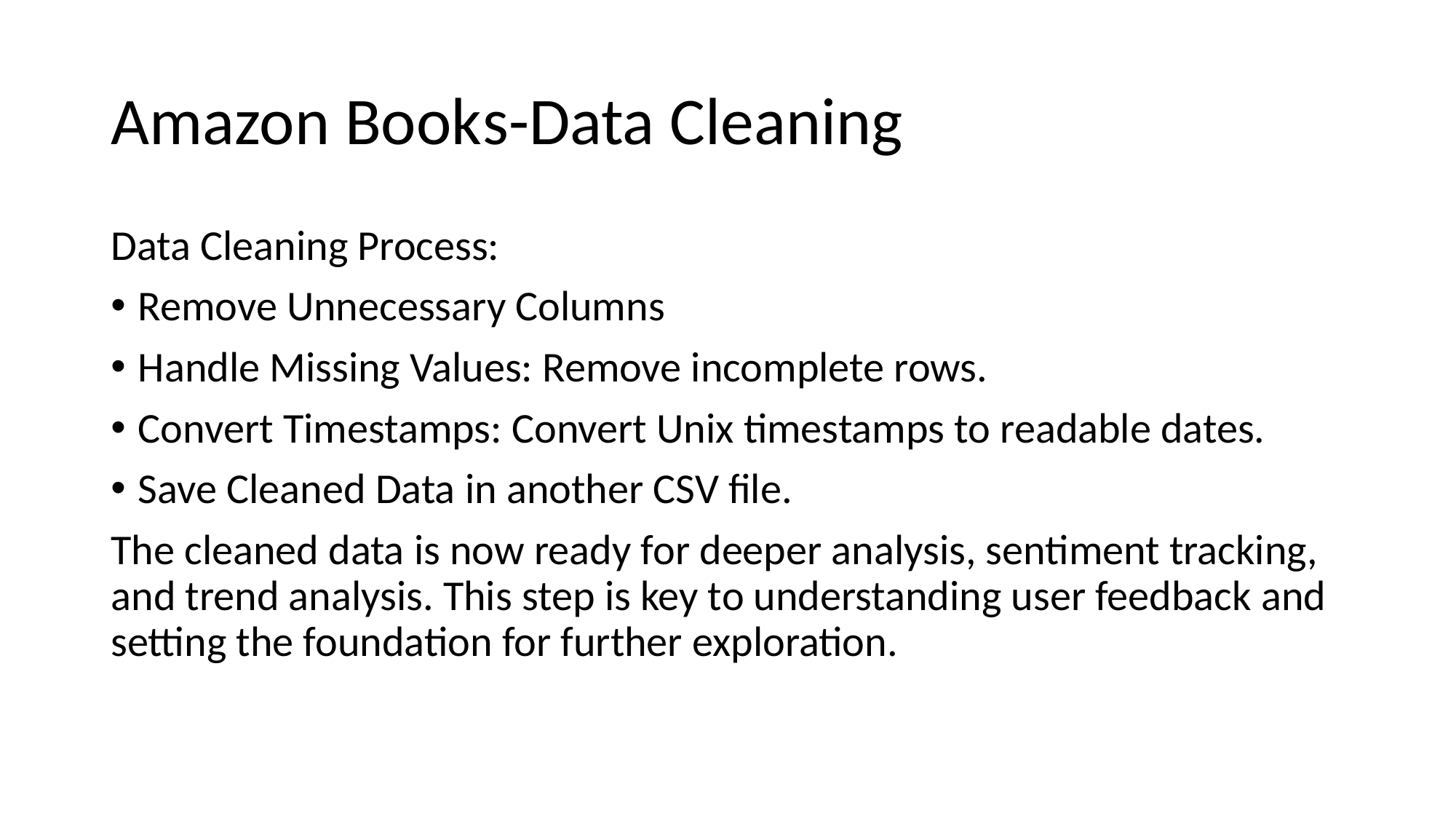

# Amazon Books-Data Cleaning
Data Cleaning Process:
Remove Unnecessary Columns
Handle Missing Values: Remove incomplete rows.
Convert Timestamps: Convert Unix timestamps to readable dates.
Save Cleaned Data in another CSV file.
The cleaned data is now ready for deeper analysis, sentiment tracking, and trend analysis. This step is key to understanding user feedback and setting the foundation for further exploration.